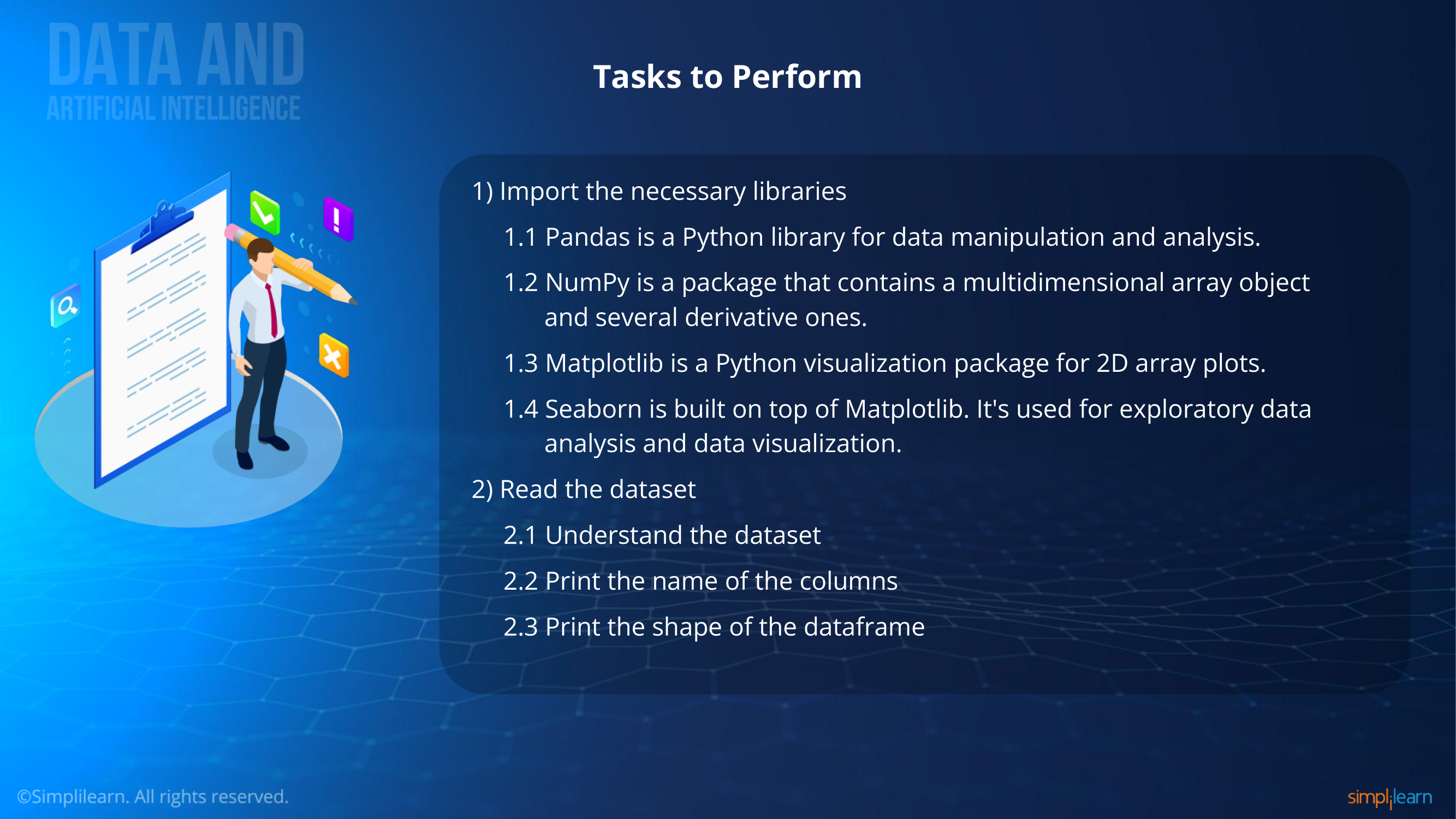

# Tasks to Perform

1) Import the necessary libraries
1.1 Pandas is a Python library for data manipulation and analysis.
1.2 NumPy is a package that contains a multidimensional array object and several derivative ones.
1.3 Matplotlib is a Python visualization package for 2D array plots.
1.4 Seaborn is built on top of Matplotlib. It's used for exploratory data analysis and data visualization.
2) Read the dataset
2.1 Understand the dataset
2.2 Print the name of the columns
2.3 Print the shape of the dataframe